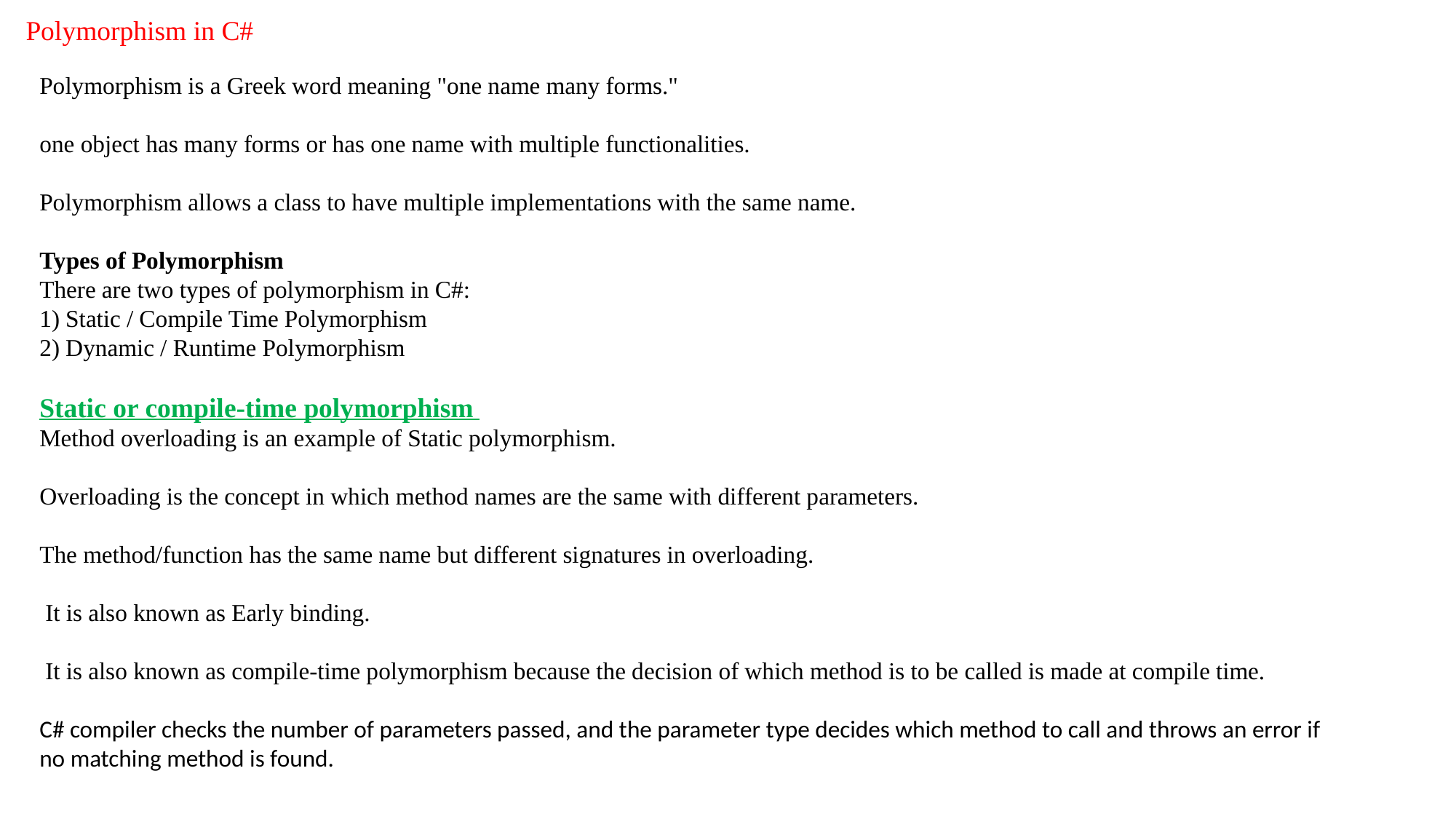

Polymorphism in C#
Polymorphism is a Greek word meaning "one name many forms."

one object has many forms or has one name with multiple functionalities.

Polymorphism allows a class to have multiple implementations with the same name.

Types of Polymorphism
There are two types of polymorphism in C#:
1) Static / Compile Time Polymorphism
2) Dynamic / Runtime Polymorphism

Static or compile-time polymorphism
Method overloading is an example of Static polymorphism.

Overloading is the concept in which method names are the same with different parameters.

The method/function has the same name but different signatures in overloading.

 It is also known as Early binding.

 It is also known as compile-time polymorphism because the decision of which method is to be called is made at compile time.

C# compiler checks the number of parameters passed, and the parameter type decides which method to call and throws an error if no matching method is found.